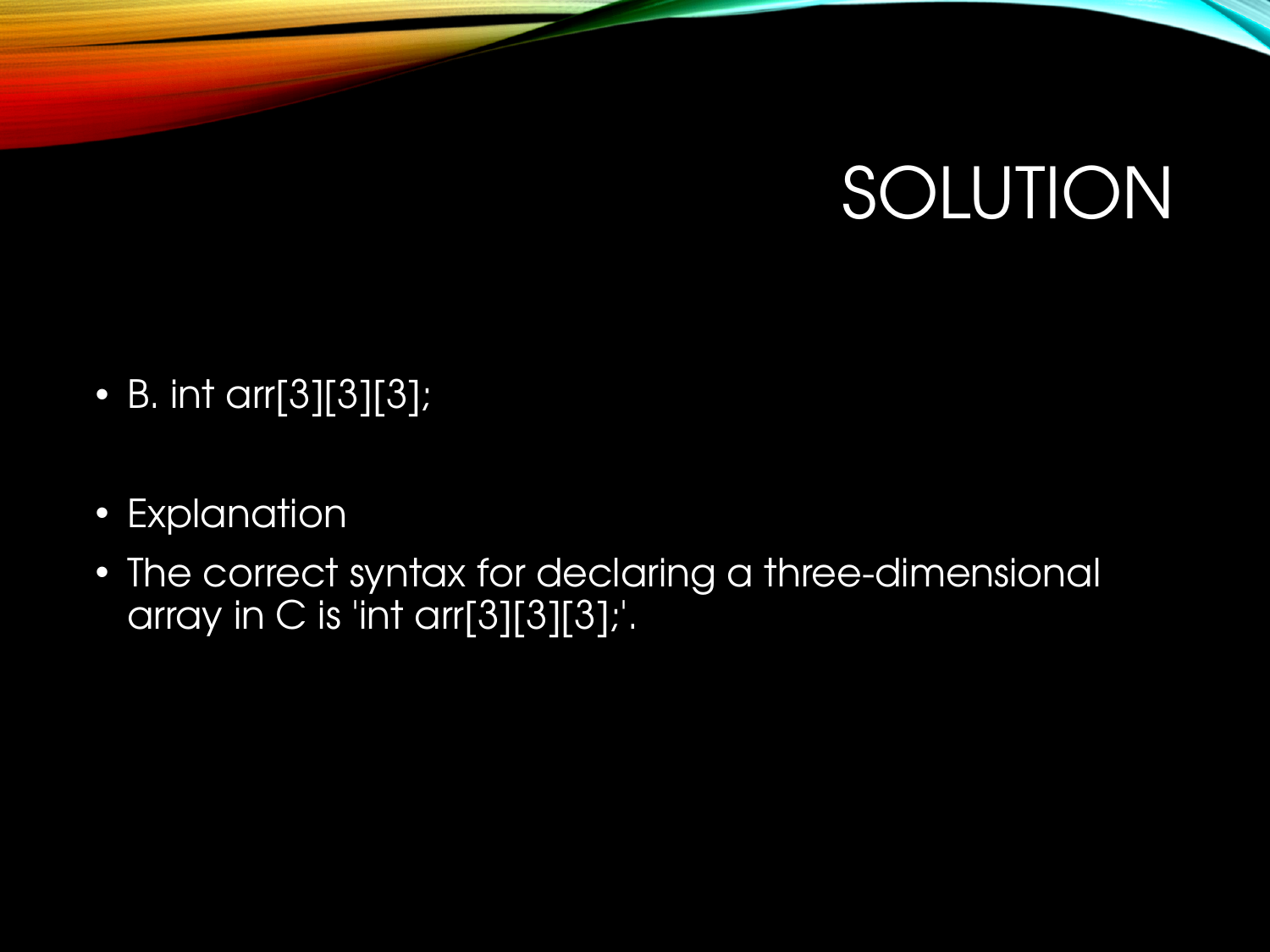

# Solution

B. int arr[3][3][3];

Explanation
The correct syntax for declaring a three-dimensional array in C is 'int arr[3][3][3];'.